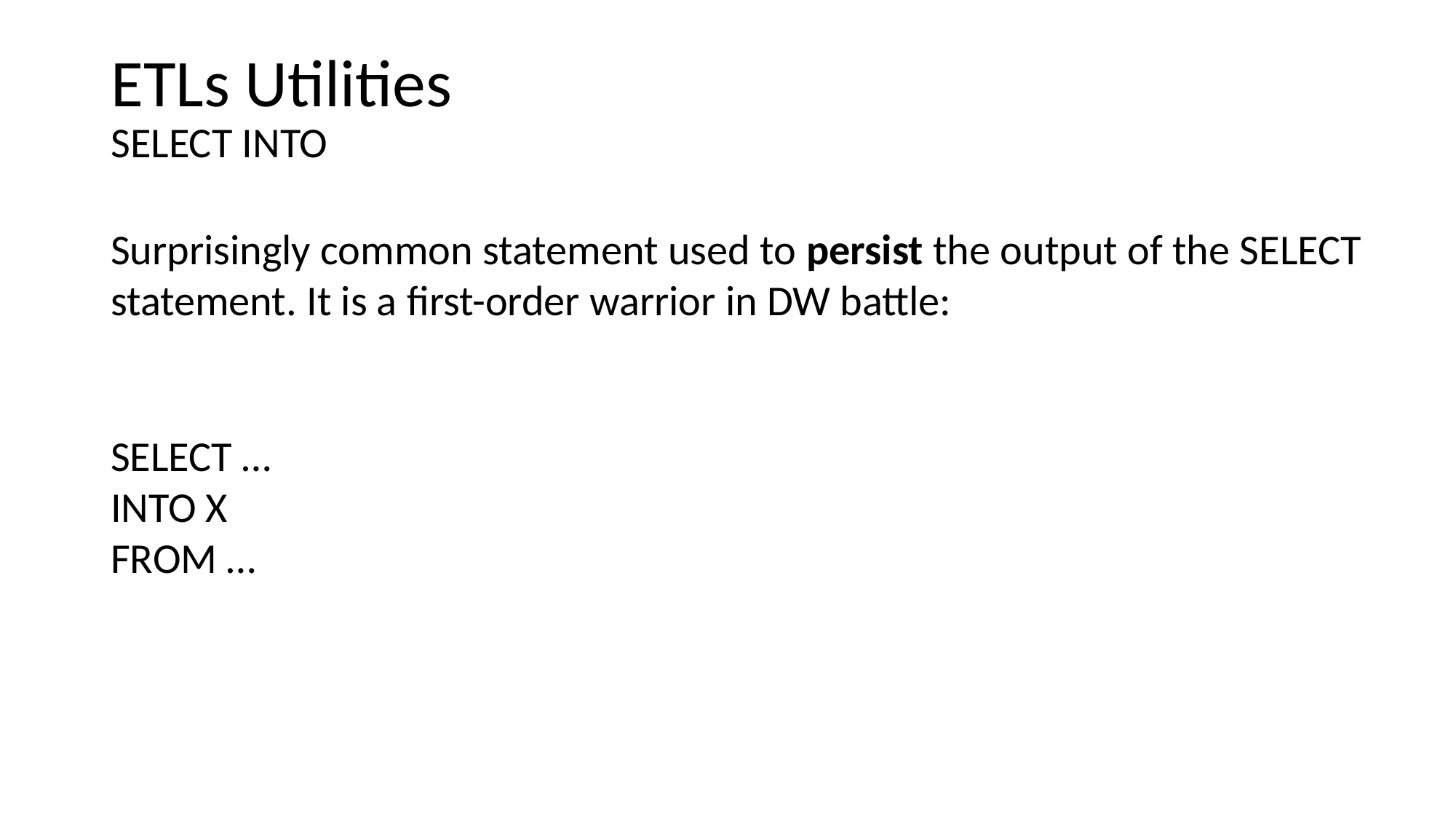

# ETLs Utilities SELECT INTO
Surprisingly common statement used to persist the output of the SELECT statement. It is a first-order warrior in DW battle:
SELECT …
INTO X
FROM …